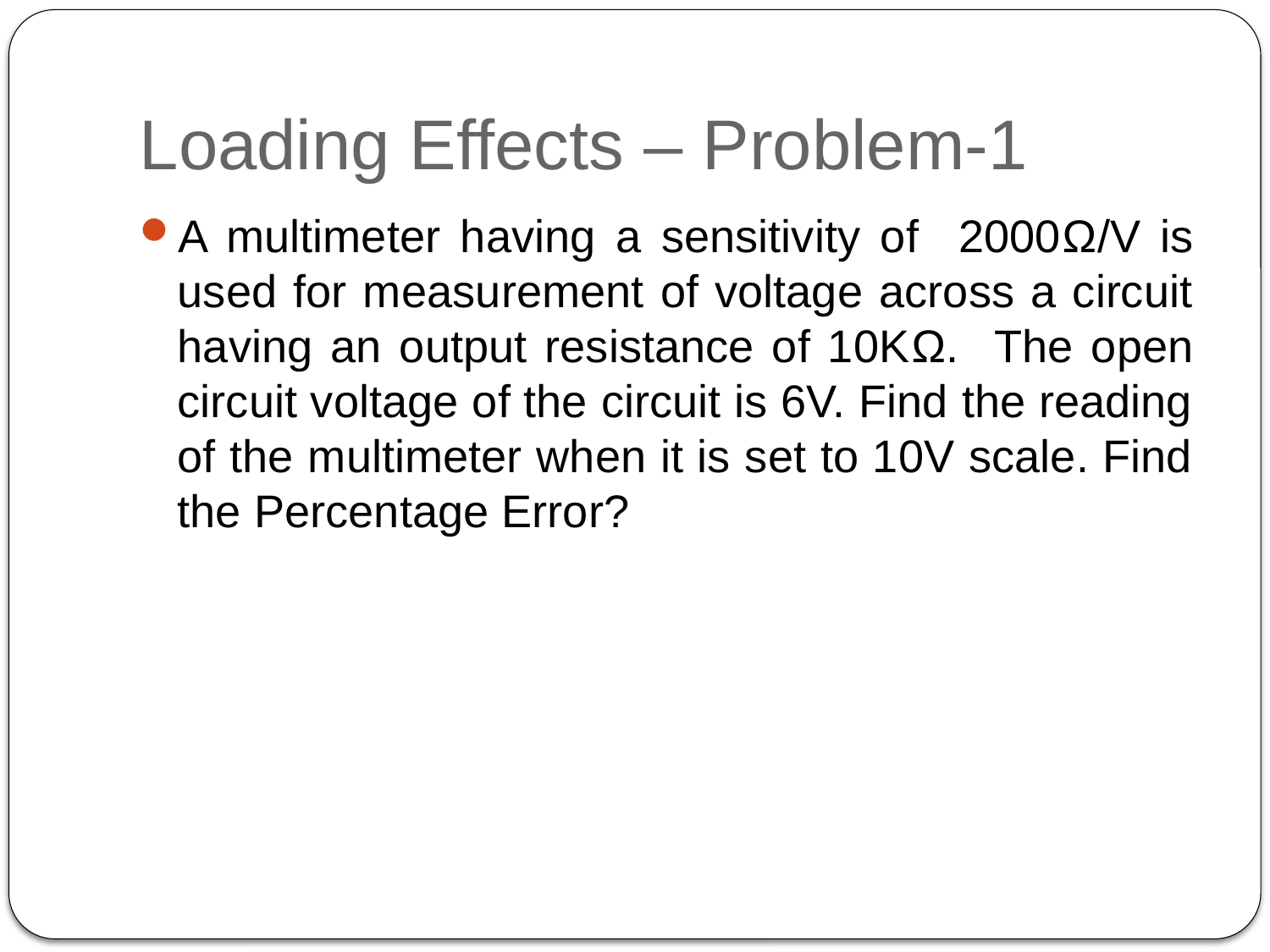

# Loading Effects – Problem-1
A multimeter having a sensitivity of  2000Ω/V is used for measurement of voltage across a circuit having an output resistance of 10KΩ.  The open circuit voltage of the circuit is 6V. Find the reading of the multimeter when it is set to 10V scale. Find the Percentage Error?